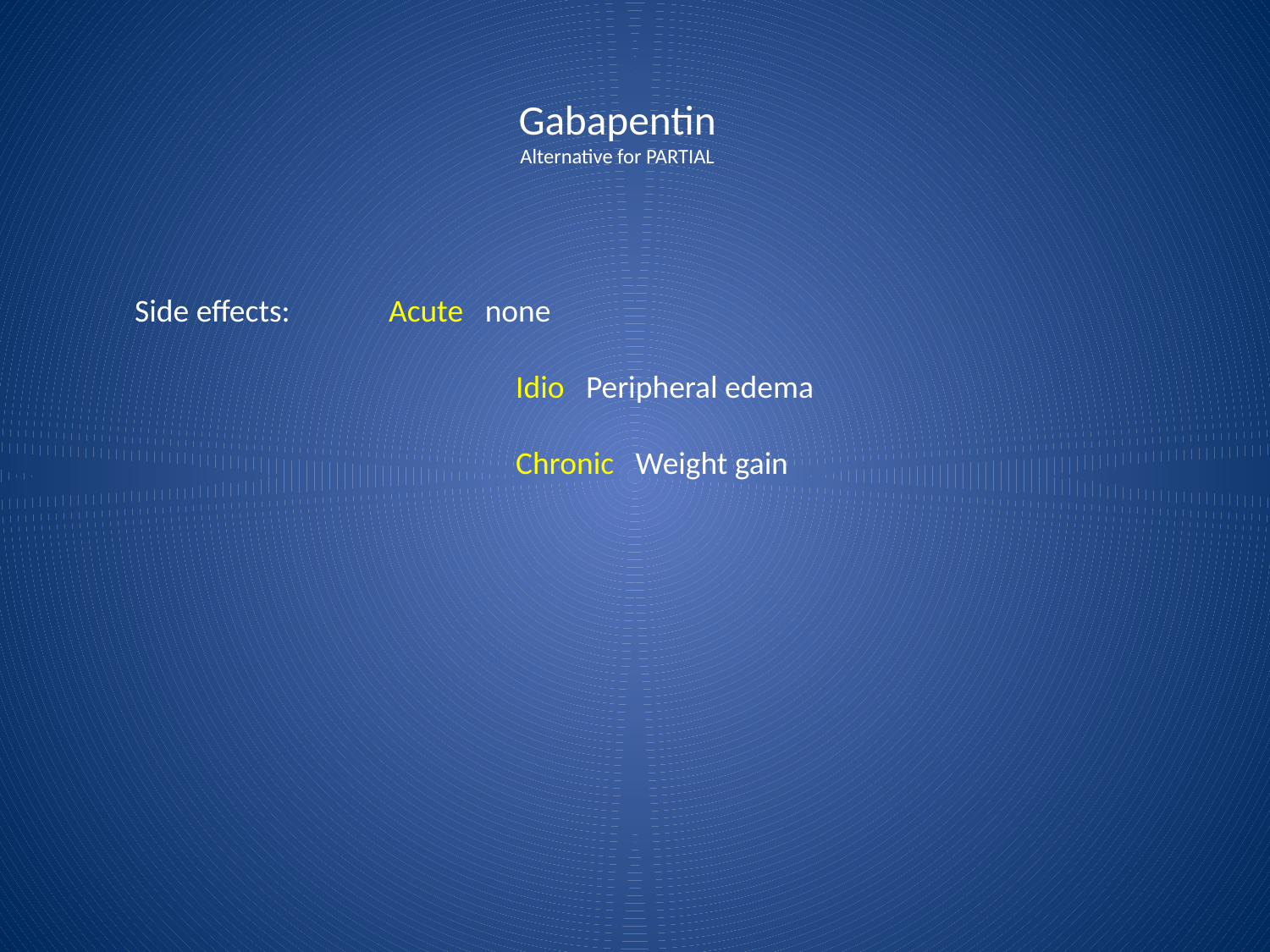

# Gabapentin Alternative for PARTIAL
Side effects:	Acute   none

			Idio   Peripheral edema

			Chronic   Weight gain